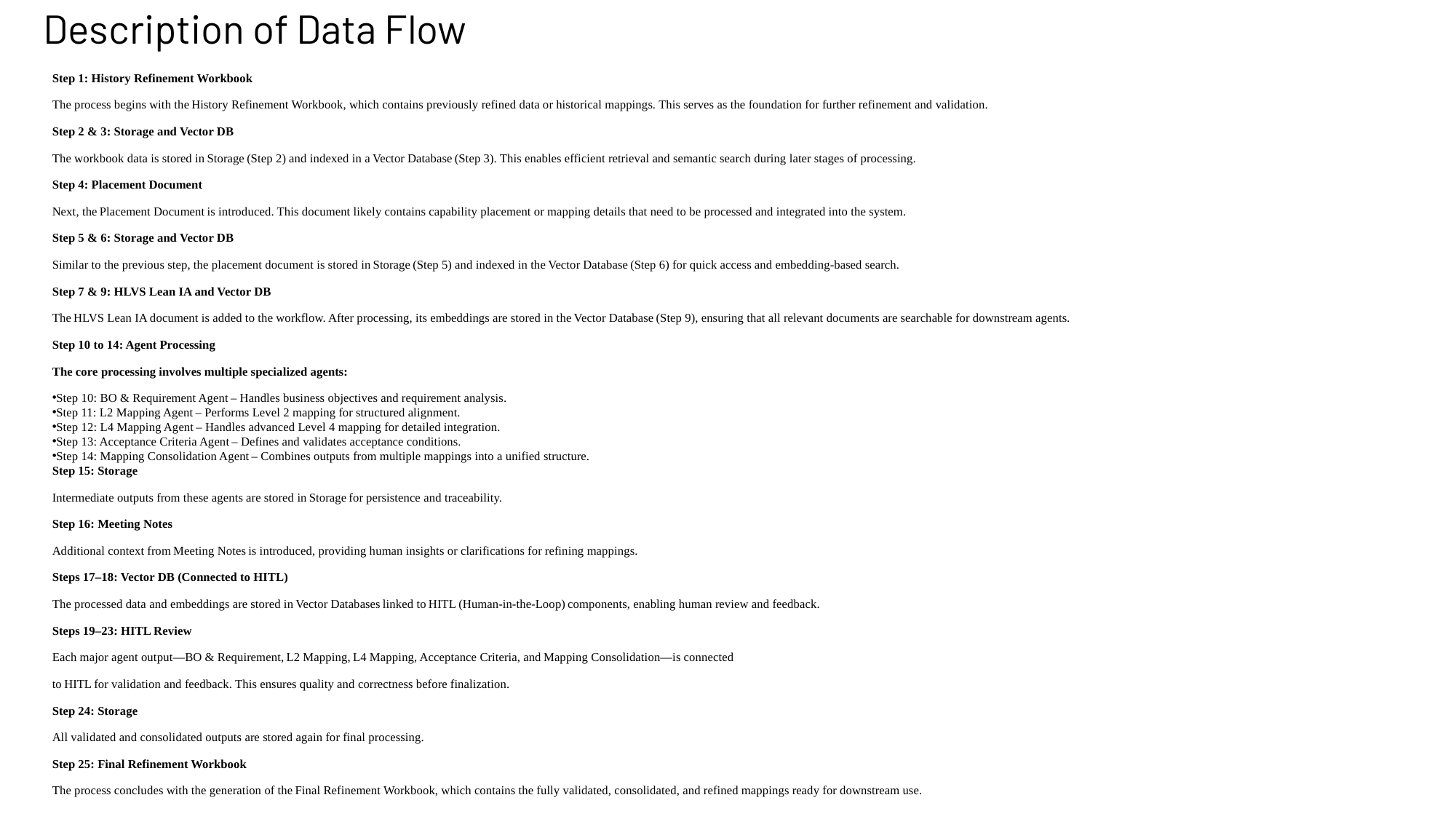

Description of Data Flow
Step 1: History Refinement Workbook
The process begins with the History Refinement Workbook, which contains previously refined data or historical mappings. This serves as the foundation for further refinement and validation.
Step 2 & 3: Storage and Vector DB
The workbook data is stored in Storage (Step 2) and indexed in a Vector Database (Step 3). This enables efficient retrieval and semantic search during later stages of processing.
Step 4: Placement Document
Next, the Placement Document is introduced. This document likely contains capability placement or mapping details that need to be processed and integrated into the system.
Step 5 & 6: Storage and Vector DB
Similar to the previous step, the placement document is stored in Storage (Step 5) and indexed in the Vector Database (Step 6) for quick access and embedding-based search.
Step 7 & 9: HLVS Lean IA and Vector DB
The HLVS Lean IA document is added to the workflow. After processing, its embeddings are stored in the Vector Database (Step 9), ensuring that all relevant documents are searchable for downstream agents.
Step 10 to 14: Agent Processing
The core processing involves multiple specialized agents:
Step 10: BO & Requirement Agent – Handles business objectives and requirement analysis.
Step 11: L2 Mapping Agent – Performs Level 2 mapping for structured alignment.
Step 12: L4 Mapping Agent – Handles advanced Level 4 mapping for detailed integration.
Step 13: Acceptance Criteria Agent – Defines and validates acceptance conditions.
Step 14: Mapping Consolidation Agent – Combines outputs from multiple mappings into a unified structure.
Step 15: Storage
Intermediate outputs from these agents are stored in Storage for persistence and traceability.
Step 16: Meeting Notes
Additional context from Meeting Notes is introduced, providing human insights or clarifications for refining mappings.
Steps 17–18: Vector DB (Connected to HITL)
The processed data and embeddings are stored in Vector Databases linked to HITL (Human-in-the-Loop) components, enabling human review and feedback.
Steps 19–23: HITL Review
Each major agent output—BO & Requirement, L2 Mapping, L4 Mapping, Acceptance Criteria, and Mapping Consolidation—is connected
to HITL for validation and feedback. This ensures quality and correctness before finalization.
Step 24: Storage
All validated and consolidated outputs are stored again for final processing.
Step 25: Final Refinement Workbook
The process concludes with the generation of the Final Refinement Workbook, which contains the fully validated, consolidated, and refined mappings ready for downstream use.